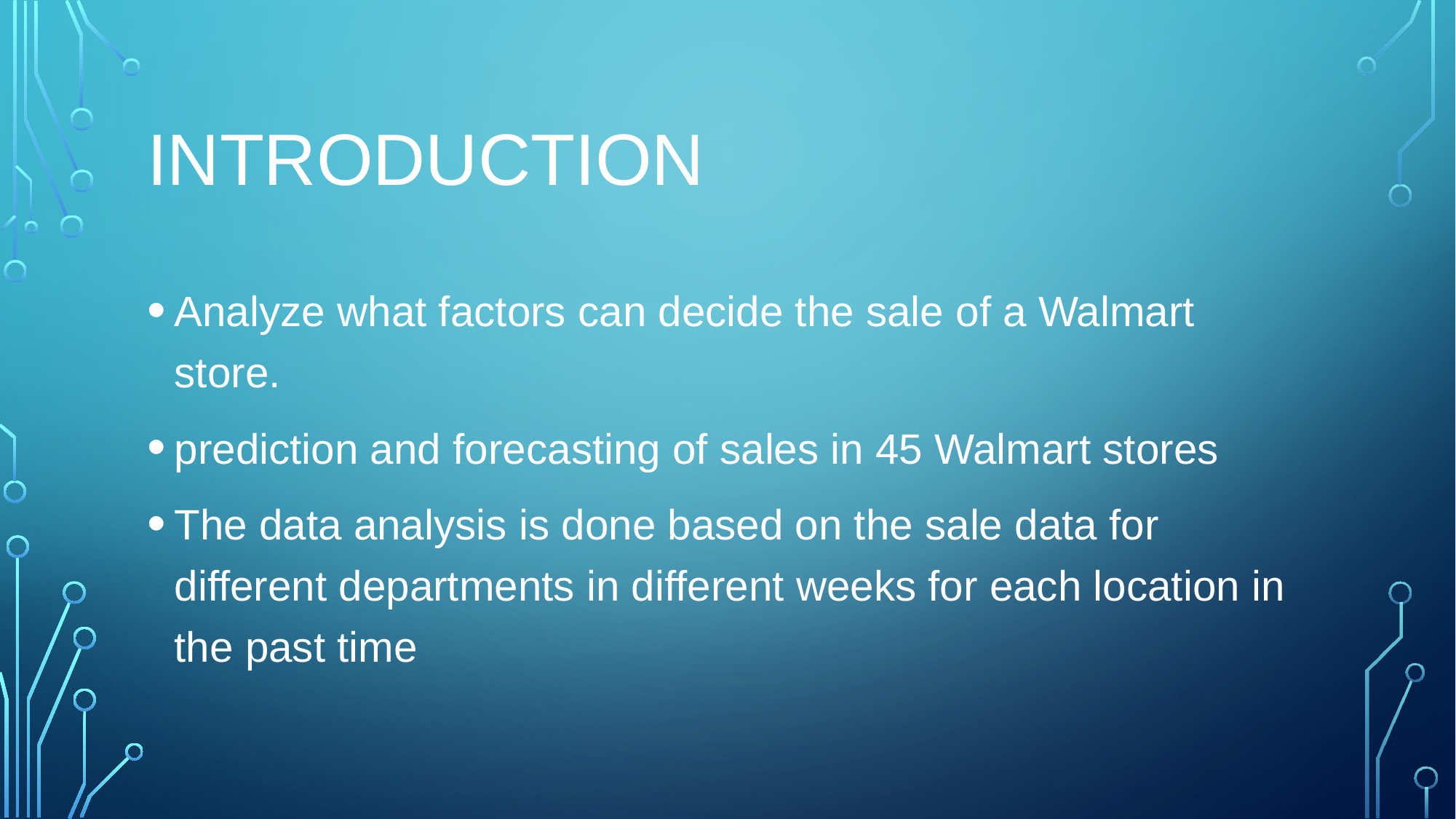

# INTRODUCTION
Analyze what factors can decide the sale of a Walmart store.
prediction and forecasting of sales in 45 Walmart stores
The data analysis is done based on the sale data for different departments in different weeks for each location in the past time